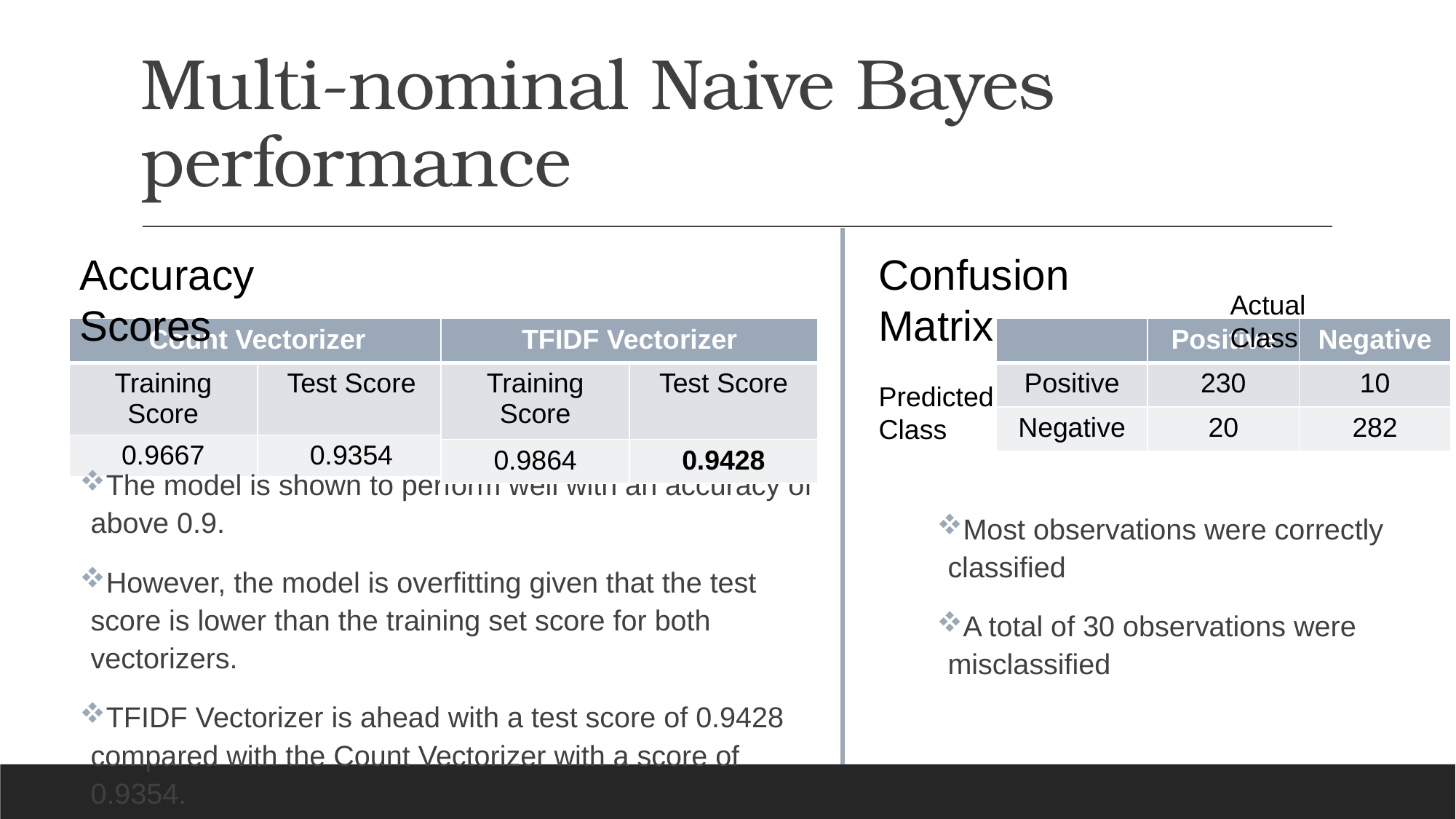

# Multi-nominal Naive Bayes performance
Accuracy Scores
Confusion Matrix
Actual Class
| Count Vectorizer |  |
| --- | --- |
| Training Score | Test Score |
| 0.9667 | 0.9354 |
| TFIDF Vectorizer |  |
| --- | --- |
| Training Score | Test Score |
| 0.9864 | 0.9428 |
|  | Positive | Negative |
| --- | --- | --- |
| Positive | 230 | 10 |
| Negative | 20 | 282 |
Predicted Class
The model is shown to perform well with an accuracy of above 0.9.
However, the model is overfitting given that the test score is lower than the training set score for both vectorizers.
TFIDF Vectorizer is ahead with a test score of 0.9428 compared with the Count Vectorizer with a score of 0.9354.

Most observations were correctly classified
A total of 30 observations were misclassified